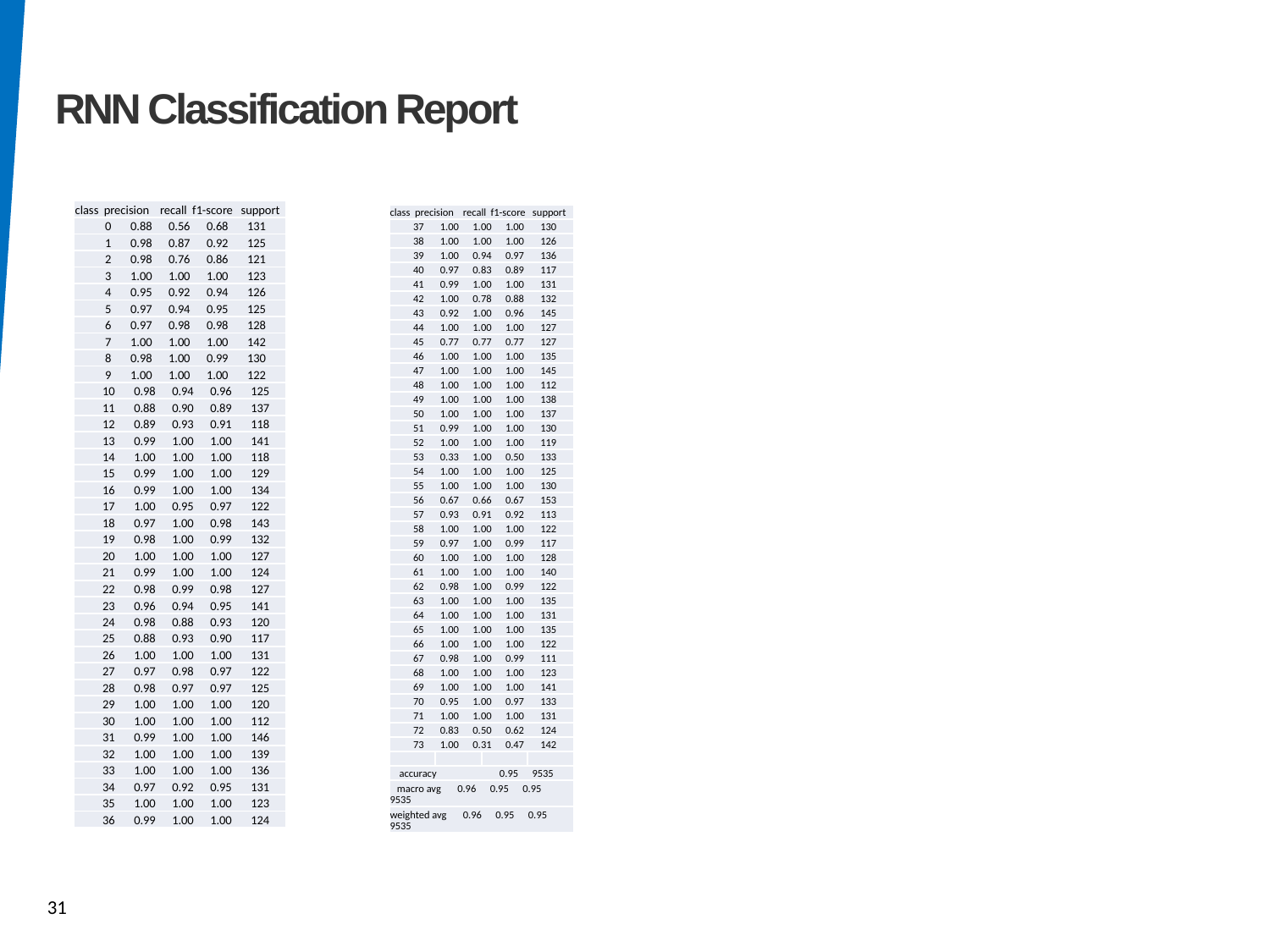

RNN Classification Report
| class precision recall f1-score support |
| --- |
| 0 0.88 0.56 0.68 131 |
| 1 0.98 0.87 0.92 125 |
| 2 0.98 0.76 0.86 121 |
| 3 1.00 1.00 1.00 123 |
| 4 0.95 0.92 0.94 126 |
| 5 0.97 0.94 0.95 125 |
| 6 0.97 0.98 0.98 128 |
| 7 1.00 1.00 1.00 142 |
| 8 0.98 1.00 0.99 130 |
| 9 1.00 1.00 1.00 122 |
| 10 0.98 0.94 0.96 125 |
| 11 0.88 0.90 0.89 137 |
| 12 0.89 0.93 0.91 118 |
| 13 0.99 1.00 1.00 141 |
| 14 1.00 1.00 1.00 118 |
| 15 0.99 1.00 1.00 129 |
| 16 0.99 1.00 1.00 134 |
| 17 1.00 0.95 0.97 122 |
| 18 0.97 1.00 0.98 143 |
| 19 0.98 1.00 0.99 132 |
| 20 1.00 1.00 1.00 127 |
| 21 0.99 1.00 1.00 124 |
| 22 0.98 0.99 0.98 127 |
| 23 0.96 0.94 0.95 141 |
| 24 0.98 0.88 0.93 120 |
| 25 0.88 0.93 0.90 117 |
| 26 1.00 1.00 1.00 131 |
| 27 0.97 0.98 0.97 122 |
| 28 0.98 0.97 0.97 125 |
| 29 1.00 1.00 1.00 120 |
| 30 1.00 1.00 1.00 112 |
| 31 0.99 1.00 1.00 146 |
| 32 1.00 1.00 1.00 139 |
| 33 1.00 1.00 1.00 136 |
| 34 0.97 0.92 0.95 131 |
| 35 1.00 1.00 1.00 123 |
| 36 0.99 1.00 1.00 124 |
| class precision recall f1-score support |  |  |  |
| --- | --- | --- | --- |
| 37 1.00 1.00 1.00 130 |  |  |  |
| 38 1.00 1.00 1.00 126 |  |  |  |
| 39 1.00 0.94 0.97 136 |  |  |  |
| 40 0.97 0.83 0.89 117 |  |  |  |
| 41 0.99 1.00 1.00 131 |  |  |  |
| 42 1.00 0.78 0.88 132 |  |  |  |
| 43 0.92 1.00 0.96 145 |  |  |  |
| 44 1.00 1.00 1.00 127 |  |  |  |
| 45 0.77 0.77 0.77 127 |  |  |  |
| 46 1.00 1.00 1.00 135 |  |  |  |
| 47 1.00 1.00 1.00 145 |  |  |  |
| 48 1.00 1.00 1.00 112 |  |  |  |
| 49 1.00 1.00 1.00 138 |  |  |  |
| 50 1.00 1.00 1.00 137 |  |  |  |
| 51 0.99 1.00 1.00 130 |  |  |  |
| 52 1.00 1.00 1.00 119 |  |  |  |
| 53 0.33 1.00 0.50 133 |  |  |  |
| 54 1.00 1.00 1.00 125 |  |  |  |
| 55 1.00 1.00 1.00 130 |  |  |  |
| 56 0.67 0.66 0.67 153 |  |  |  |
| 57 0.93 0.91 0.92 113 |  |  |  |
| 58 1.00 1.00 1.00 122 |  |  |  |
| 59 0.97 1.00 0.99 117 |  |  |  |
| 60 1.00 1.00 1.00 128 |  |  |  |
| 61 1.00 1.00 1.00 140 |  |  |  |
| 62 0.98 1.00 0.99 122 |  |  |  |
| 63 1.00 1.00 1.00 135 |  |  |  |
| 64 1.00 1.00 1.00 131 |  |  |  |
| 65 1.00 1.00 1.00 135 |  |  |  |
| 66 1.00 1.00 1.00 122 |  |  |  |
| 67 0.98 1.00 0.99 111 |  |  |  |
| 68 1.00 1.00 1.00 123 |  |  |  |
| 69 1.00 1.00 1.00 141 |  |  |  |
| 70 0.95 1.00 0.97 133 |  |  |  |
| 71 1.00 1.00 1.00 131 |  |  |  |
| 72 0.83 0.50 0.62 124 |  |  |  |
| 73 1.00 0.31 0.47 142 |  |  |  |
|  |  |  |  |
| accuracy 0.95 9535 |  |  |  |
| macro avg 0.96 0.95 0.95 9535 |  |  |  |
| weighted avg 0.96 0.95 0.95 9535 |  |  |  |